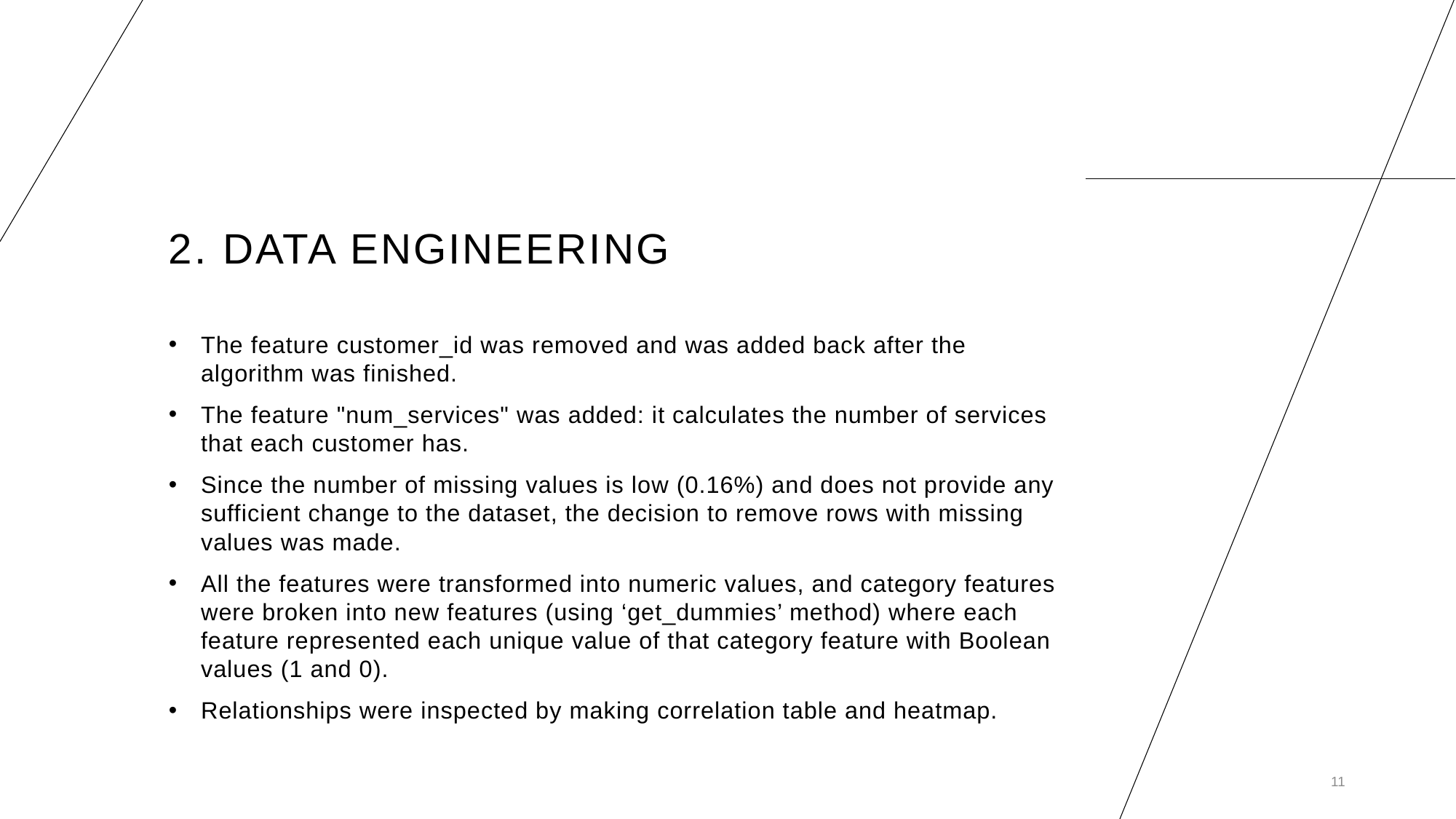

# 2. Data engineering
The feature customer_id was removed and was added back after the algorithm was finished.
The feature "num_services" was added: it calculates the number of services that each customer has.
Since the number of missing values is low (0.16%) and does not provide any sufficient change to the dataset, the decision to remove rows with missing values was made.
All the features were transformed into numeric values, and category features were broken into new features (using ‘get_dummies’ method) where each feature represented each unique value of that category feature with Boolean values (1 and 0).
Relationships were inspected by making correlation table and heatmap.
11